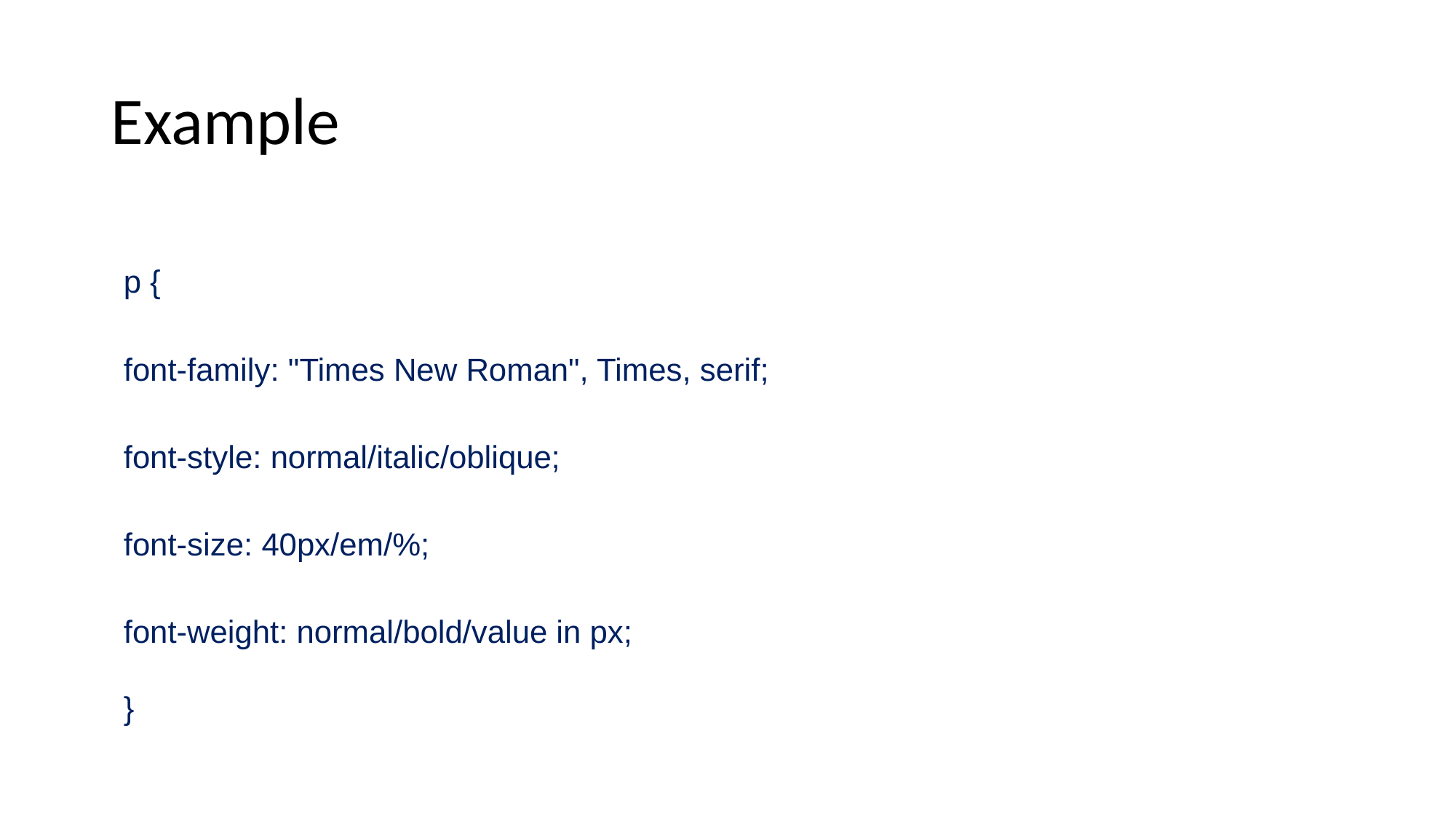

# Example
p {
font-family: "Times New Roman", Times, serif;
font-style: normal/italic/oblique;
font-size: 40px/em/%;
font-weight: normal/bold/value in px;
}